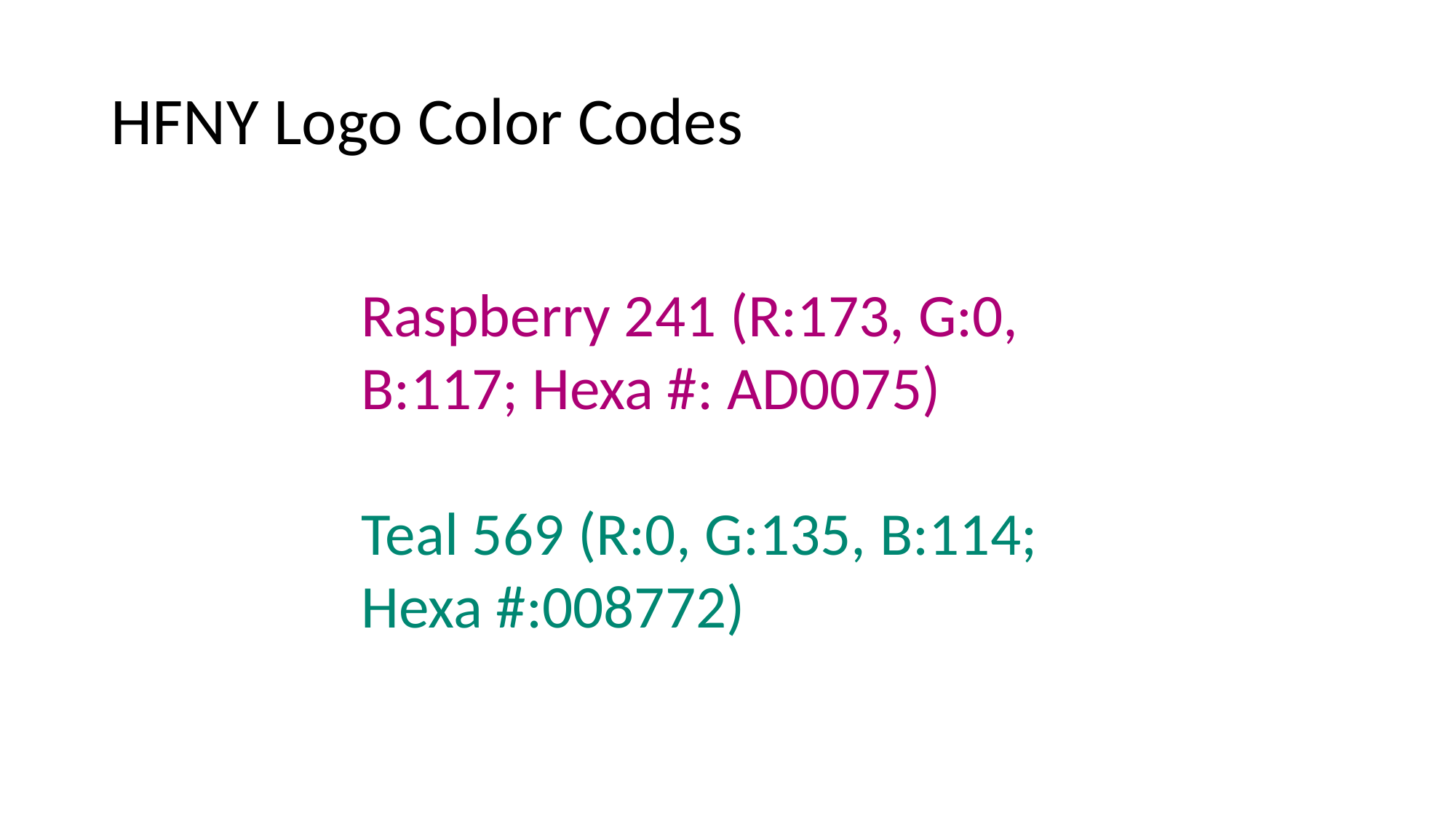

# HFNY Logo Color Codes
Raspberry 241 (R:173, G:0, B:117; Hexa #: AD0075)

Teal 569 (R:0, G:135, B:114; Hexa #:008772)